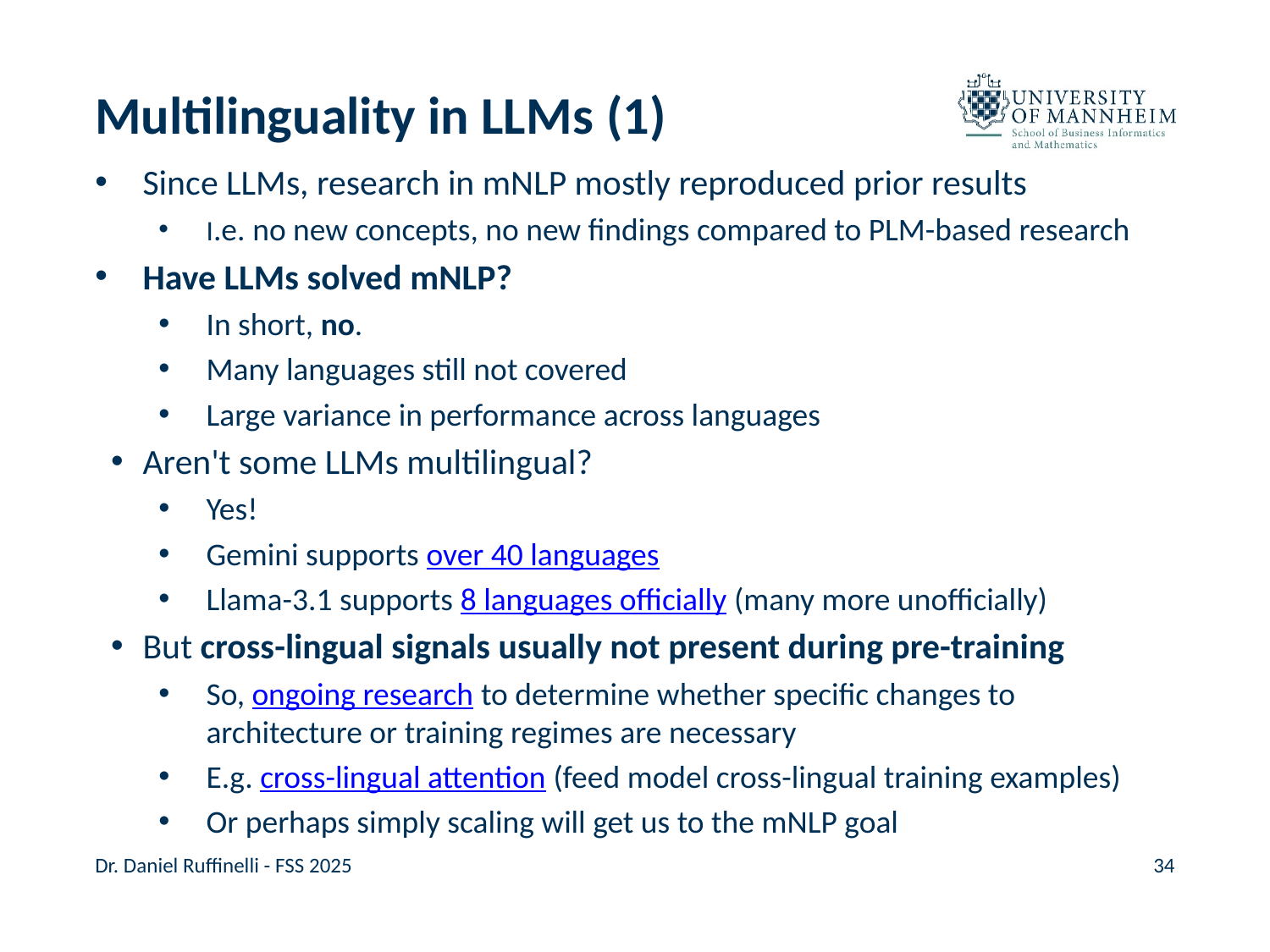

# Multilinguality in LLMs (1)
Since LLMs, research in mNLP mostly reproduced prior results
I.e. no new concepts, no new findings compared to PLM-based research
Have LLMs solved mNLP?
In short, no.
Many languages still not covered
Large variance in performance across languages
Aren't some LLMs multilingual?
Yes!
Gemini supports over 40 languages
Llama-3.1 supports 8 languages officially (many more unofficially)
But cross-lingual signals usually not present during pre-training
So, ongoing research to determine whether specific changes to architecture or training regimes are necessary
E.g. cross-lingual attention (feed model cross-lingual training examples)
Or perhaps simply scaling will get us to the mNLP goal

Dr. Daniel Ruffinelli - FSS 2025
34